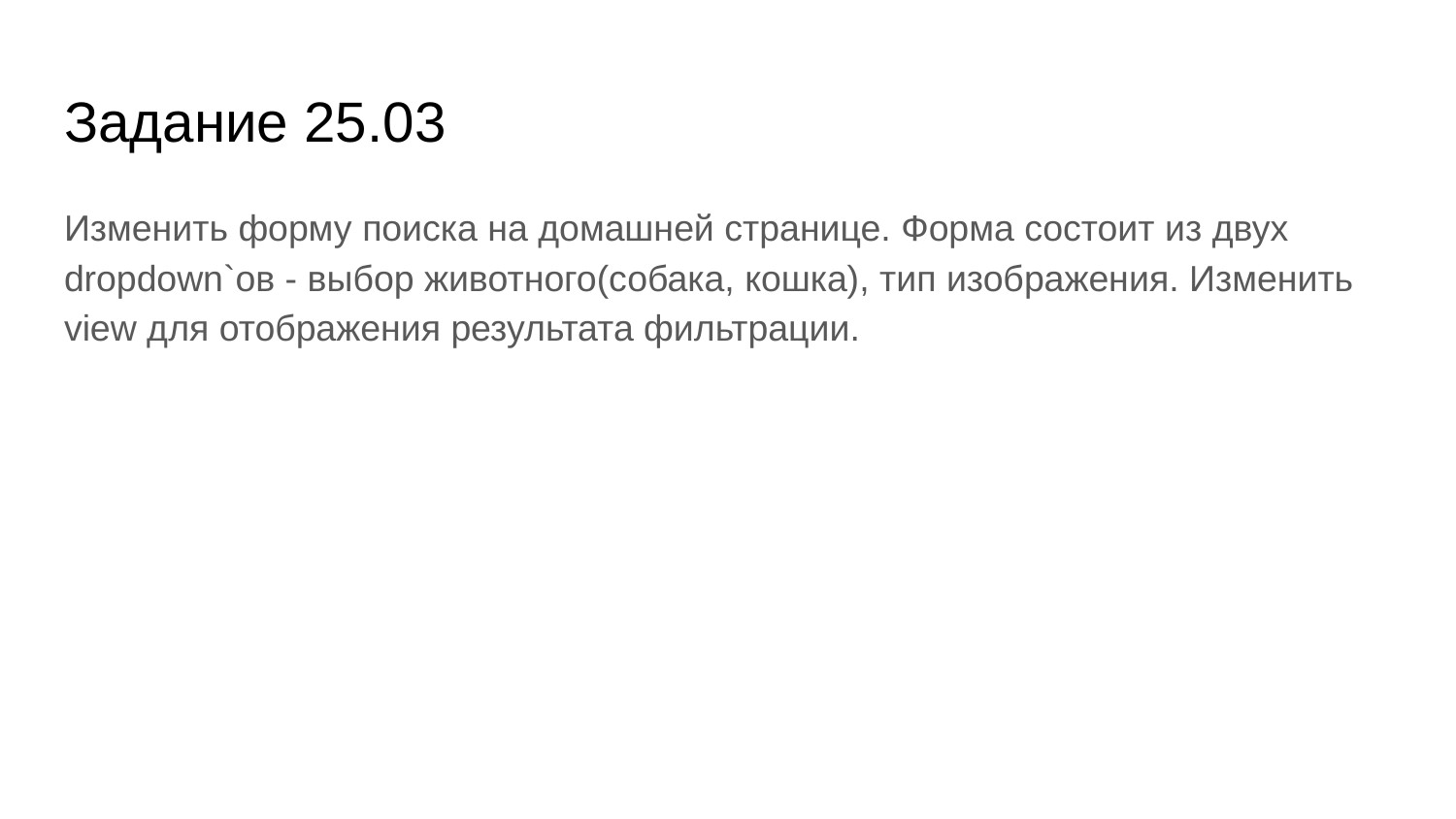

# Задание 25.03
Изменить форму поиска на домашней странице. Форма состоит из двух dropdown`ов - выбор животного(собака, кошка), тип изображения. Изменить view для отображения результата фильтрации.